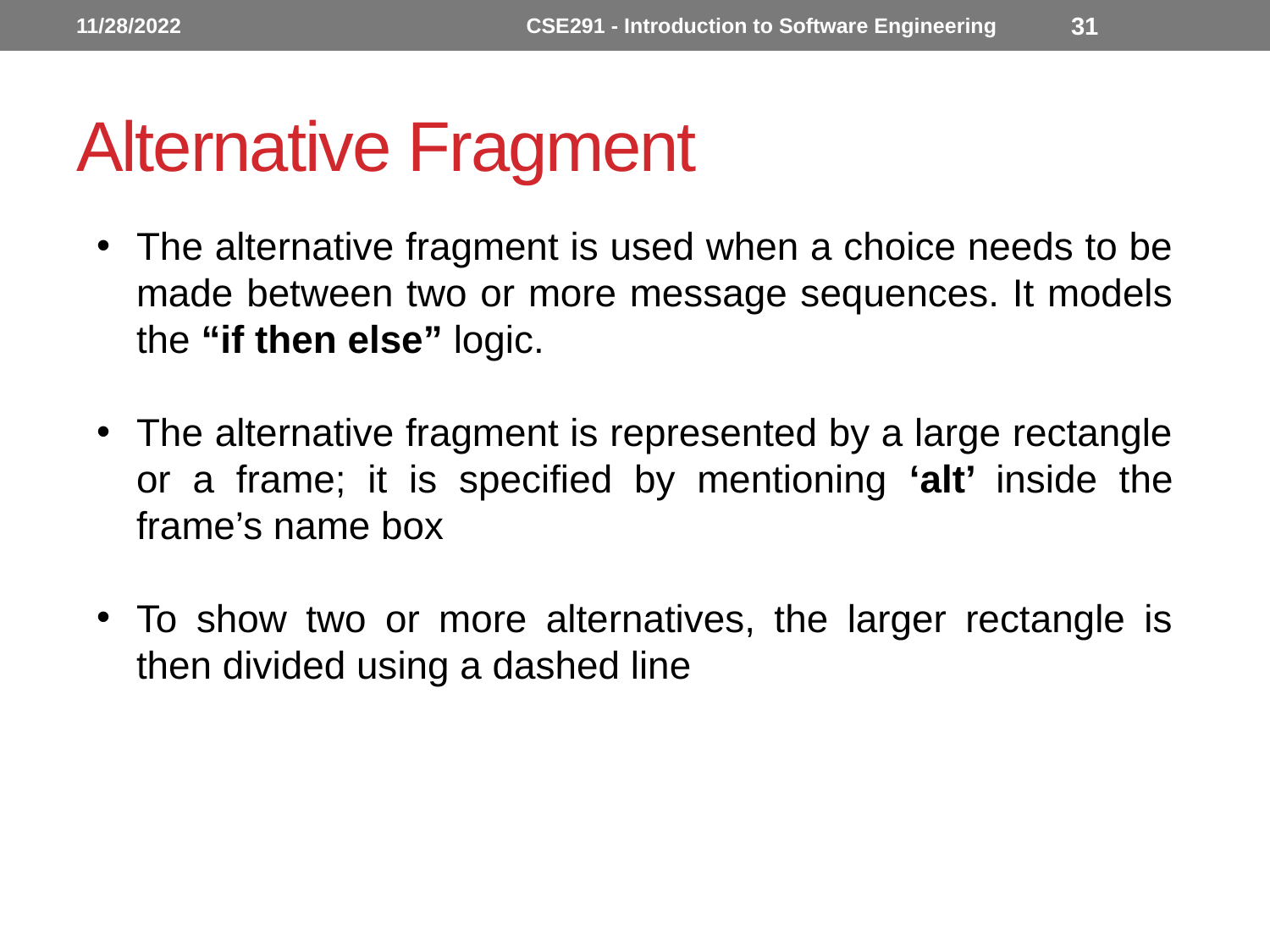

11/28/2022
CSE291 - Introduction to Software Engineering
31
# Alternative Fragment
The alternative fragment is used when a choice needs to be made between two or more message sequences. It models the “if then else” logic.

The alternative fragment is represented by a large rectangle or a frame; it is specified by mentioning ‘alt’ inside the frame’s name box

To show two or more alternatives, the larger rectangle is then divided using a dashed line